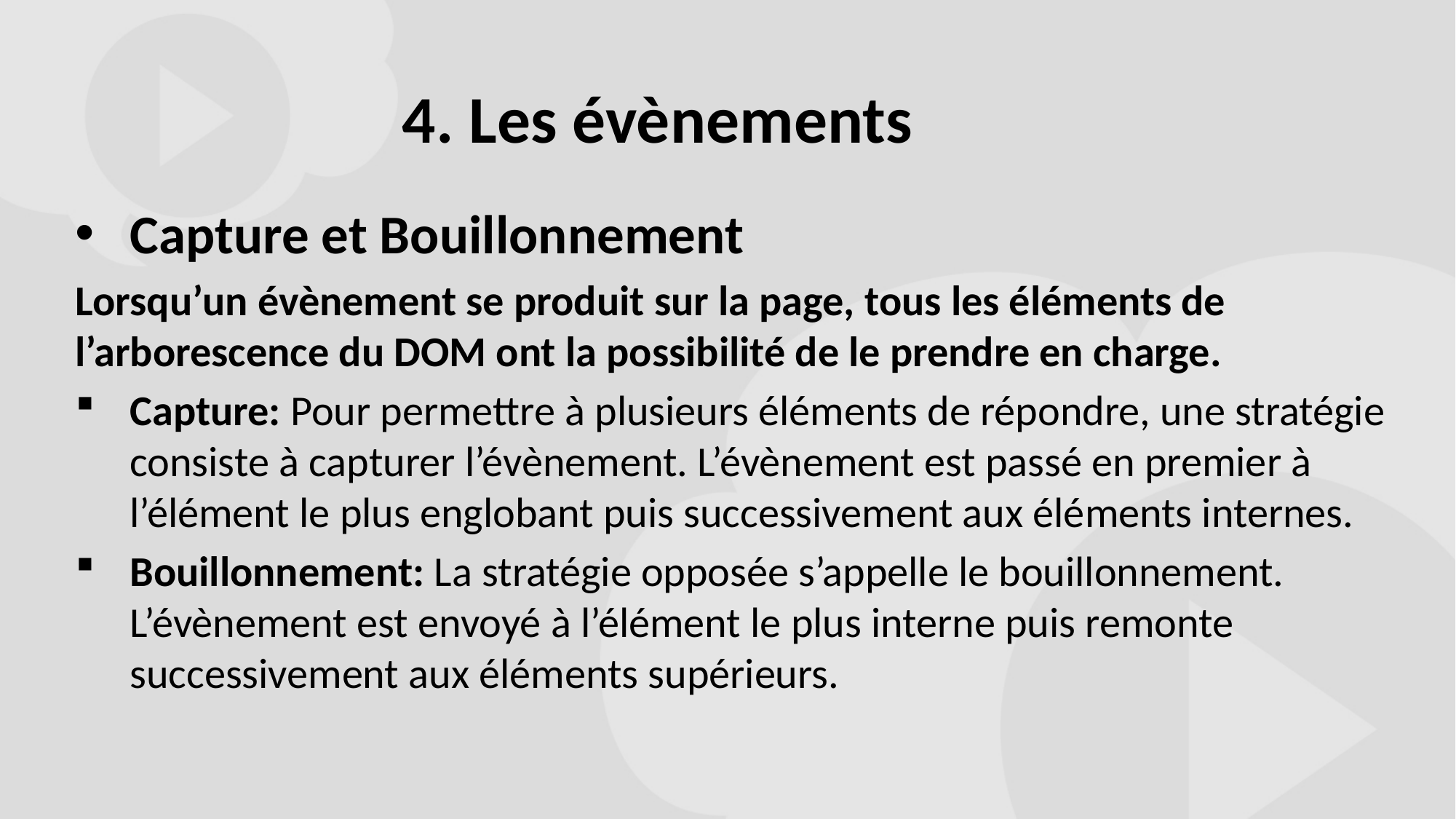

# 4. Les évènements
Capture et Bouillonnement
Lorsqu’un évènement se produit sur la page, tous les éléments de l’arborescence du DOM ont la possibilité de le prendre en charge.
Capture: Pour permettre à plusieurs éléments de répondre, une stratégie consiste à capturer l’évènement. L’évènement est passé en premier à l’élément le plus englobant puis successivement aux éléments internes.
Bouillonnement: La stratégie opposée s’appelle le bouillonnement. L’évènement est envoyé à l’élément le plus interne puis remonte successivement aux éléments supérieurs.